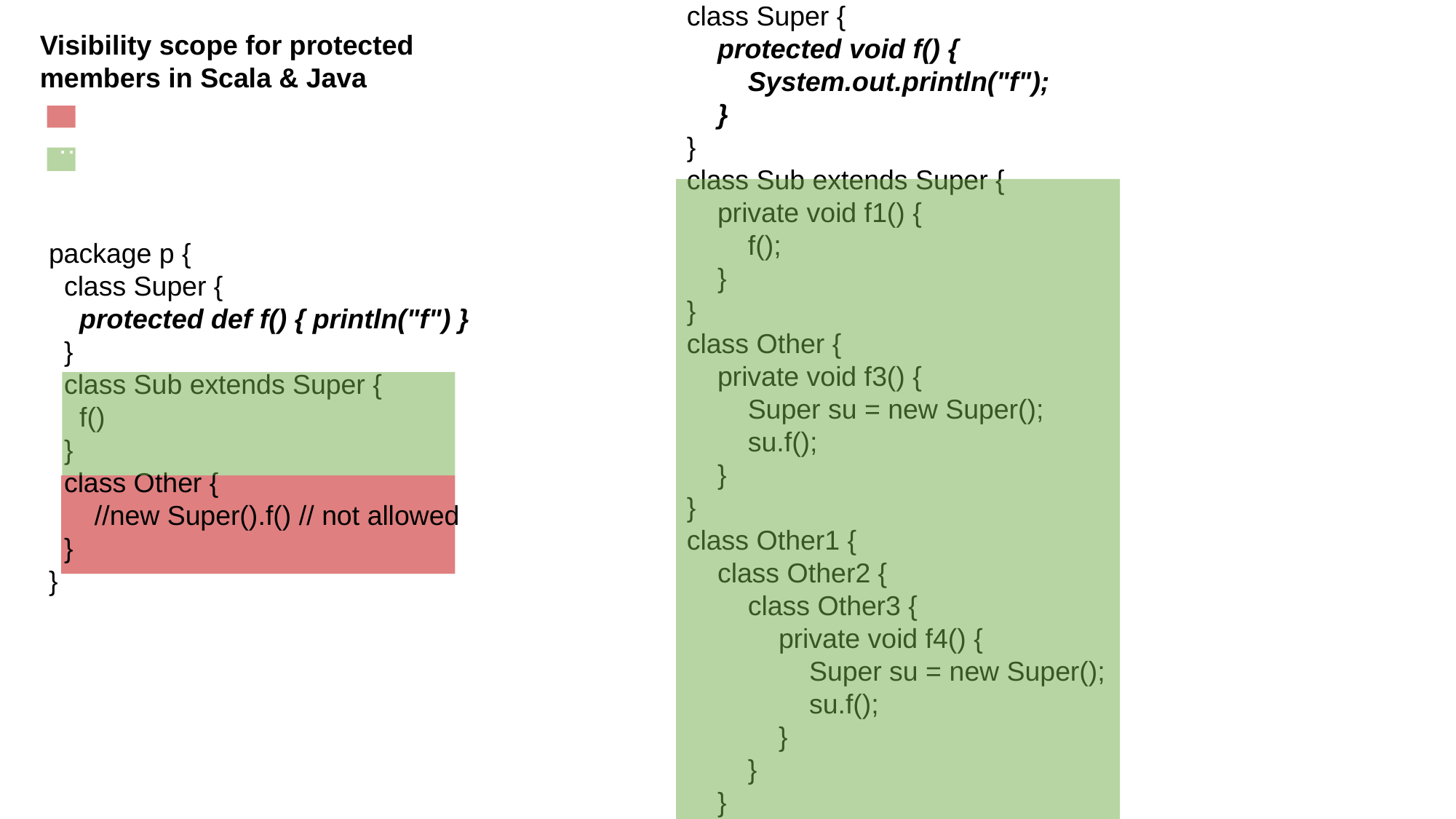

class Super {
    protected void f() {
        System.out.println("f");
    }
}
class Sub extends Super {
    private void f1() {
        f();
    }
}
class Other {
    private void f3() {
        Super su = new Super();
        su.f();
    }
}
class Other1 {
    class Other2 {
        class Other3 {
            private void f4() {
                Super su = new Super();
                su.f();
            }
        }
    }
}
Visibility scope for protected
members in Scala & Java

….

package p {
  class Super {
    protected def f() { println("f") }
  }
  class Sub extends Super {
    f()
  }
  class Other {
      //new Super().f() // not allowed
  }
}